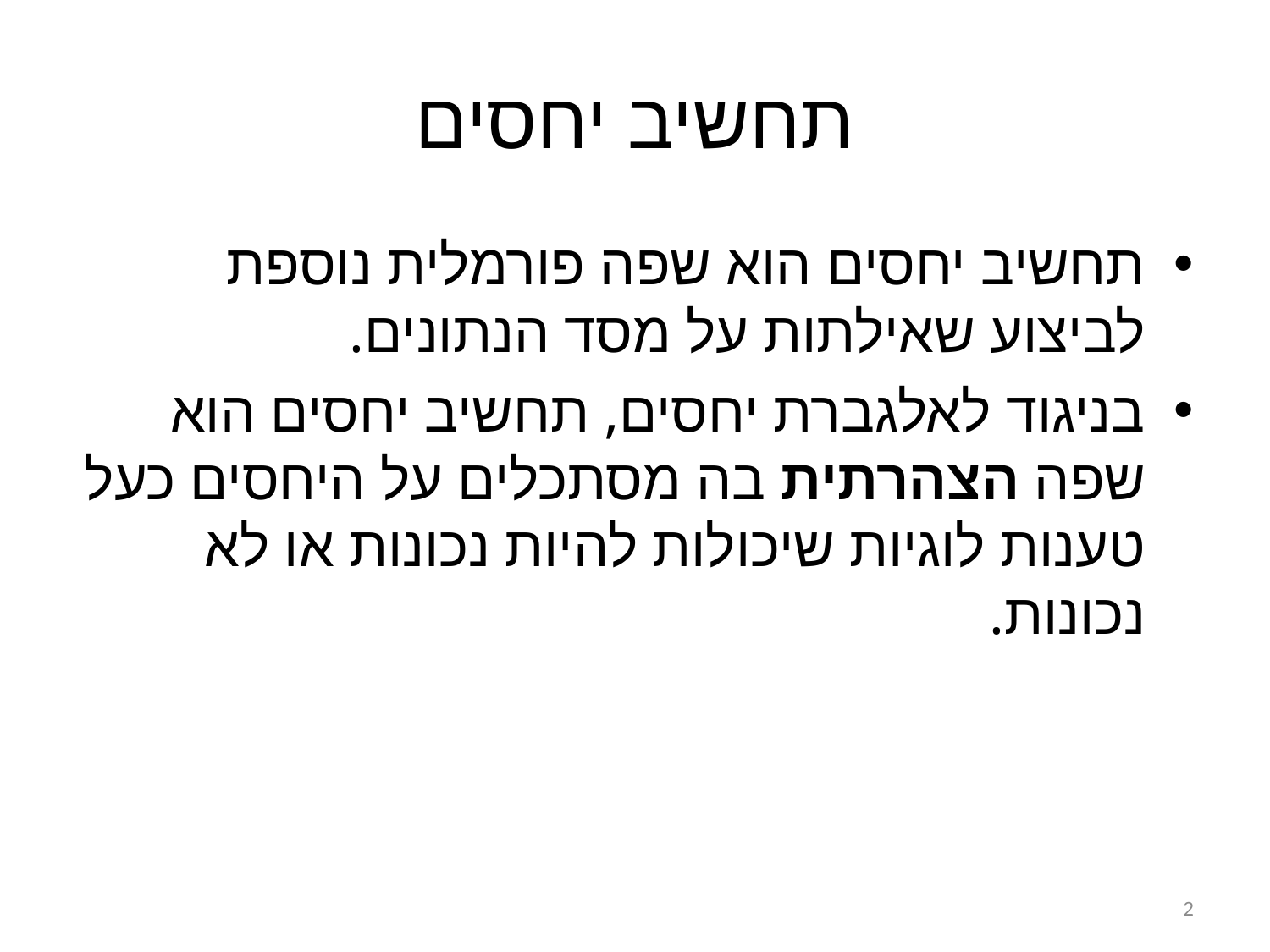

# תחשיב יחסים
תחשיב יחסים הוא שפה פורמלית נוספת לביצוע שאילתות על מסד הנתונים.
בניגוד לאלגברת יחסים, תחשיב יחסים הוא שפה הצהרתית בה מסתכלים על היחסים כעל טענות לוגיות שיכולות להיות נכונות או לא נכונות.
2